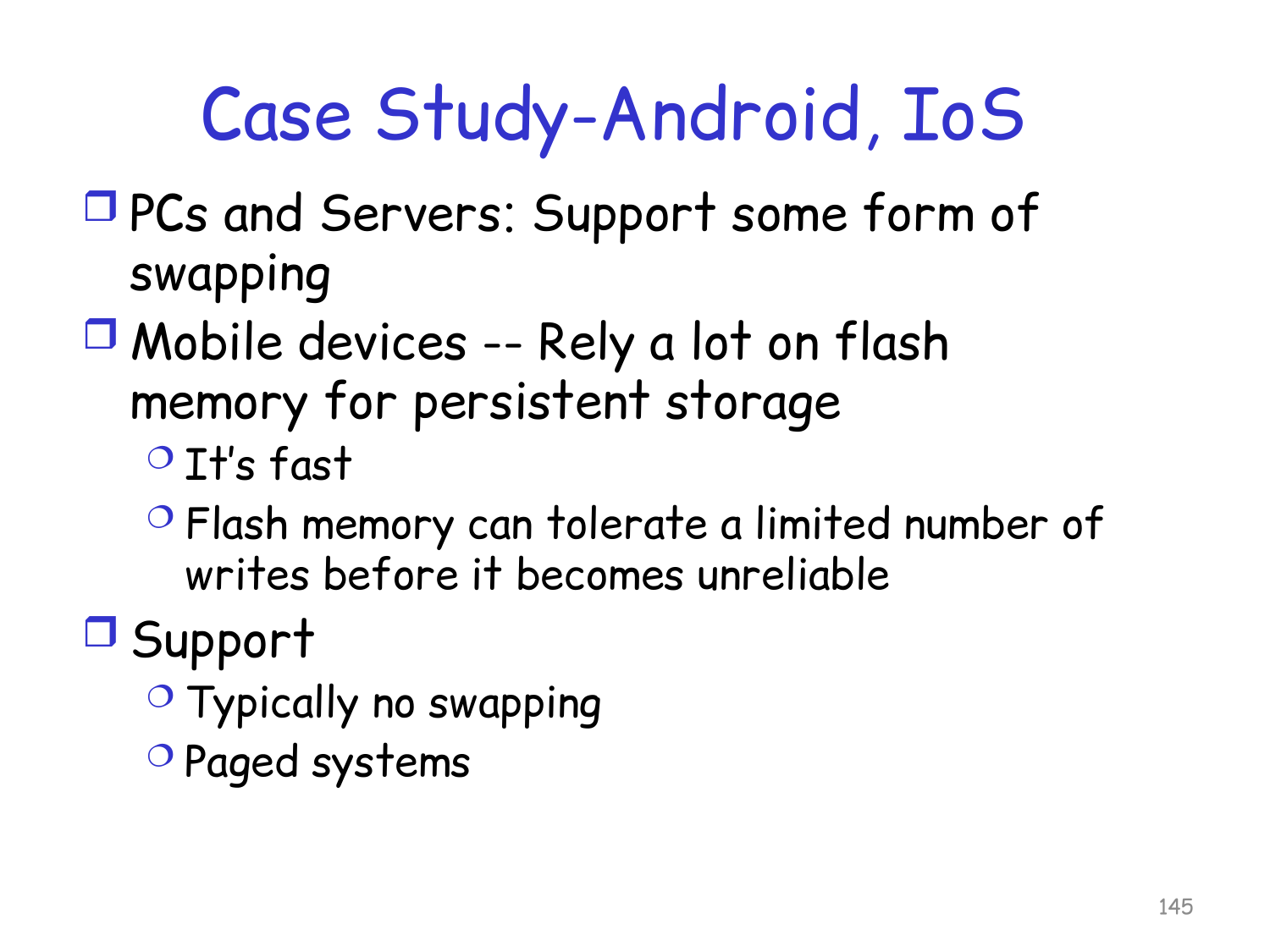

# Case Study-Android, IoS
PCs and Servers: Support some form of swapping
Mobile devices -- Rely a lot on flash memory for persistent storage
It’s fast
Flash memory can tolerate a limited number of writes before it becomes unreliable
Support
Typically no swapping
Paged systems

145